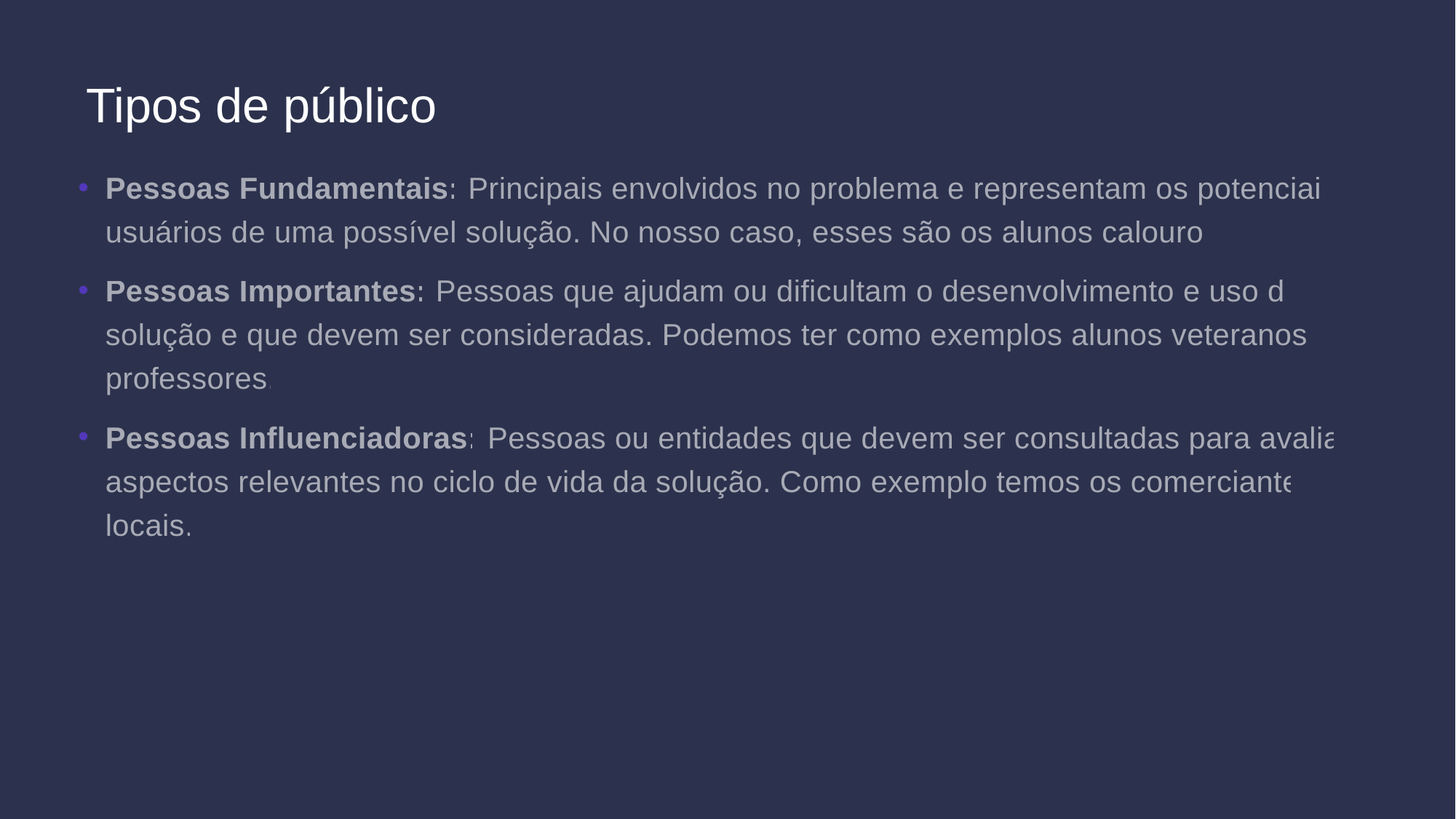

# Tipos de público
Pessoas Fundamentais: Principais envolvidos no problema e representam os potenciais usuários de uma possível solução. No nosso caso, esses são os alunos calouros.
Pessoas Importantes: Pessoas que ajudam ou dificultam o desenvolvimento e uso da solução e que devem ser consideradas. Podemos ter como exemplos alunos veteranos e professores.
Pessoas Influenciadoras: Pessoas ou entidades que devem ser consultadas para avaliar aspectos relevantes no ciclo de vida da solução. Como exemplo temos os comerciantes locais.